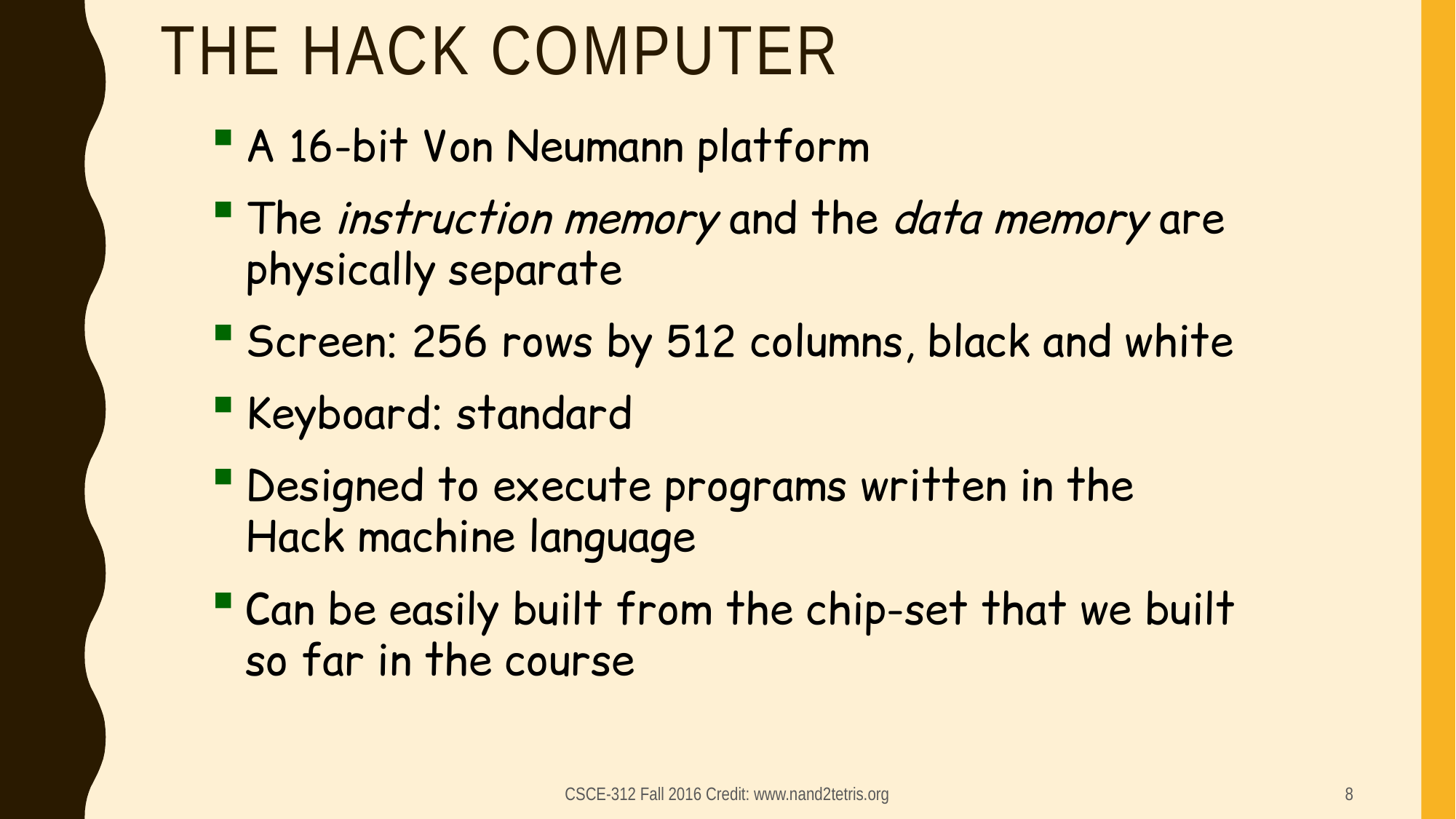

# The Hack computer
A 16-bit Von Neumann platform
The instruction memory and the data memory are physically separate
Screen: 256 rows by 512 columns, black and white
Keyboard: standard
Designed to execute programs written in the Hack machine language
Can be easily built from the chip-set that we built so far in the course
CSCE-312 Fall 2016 Credit: www.nand2tetris.org
8